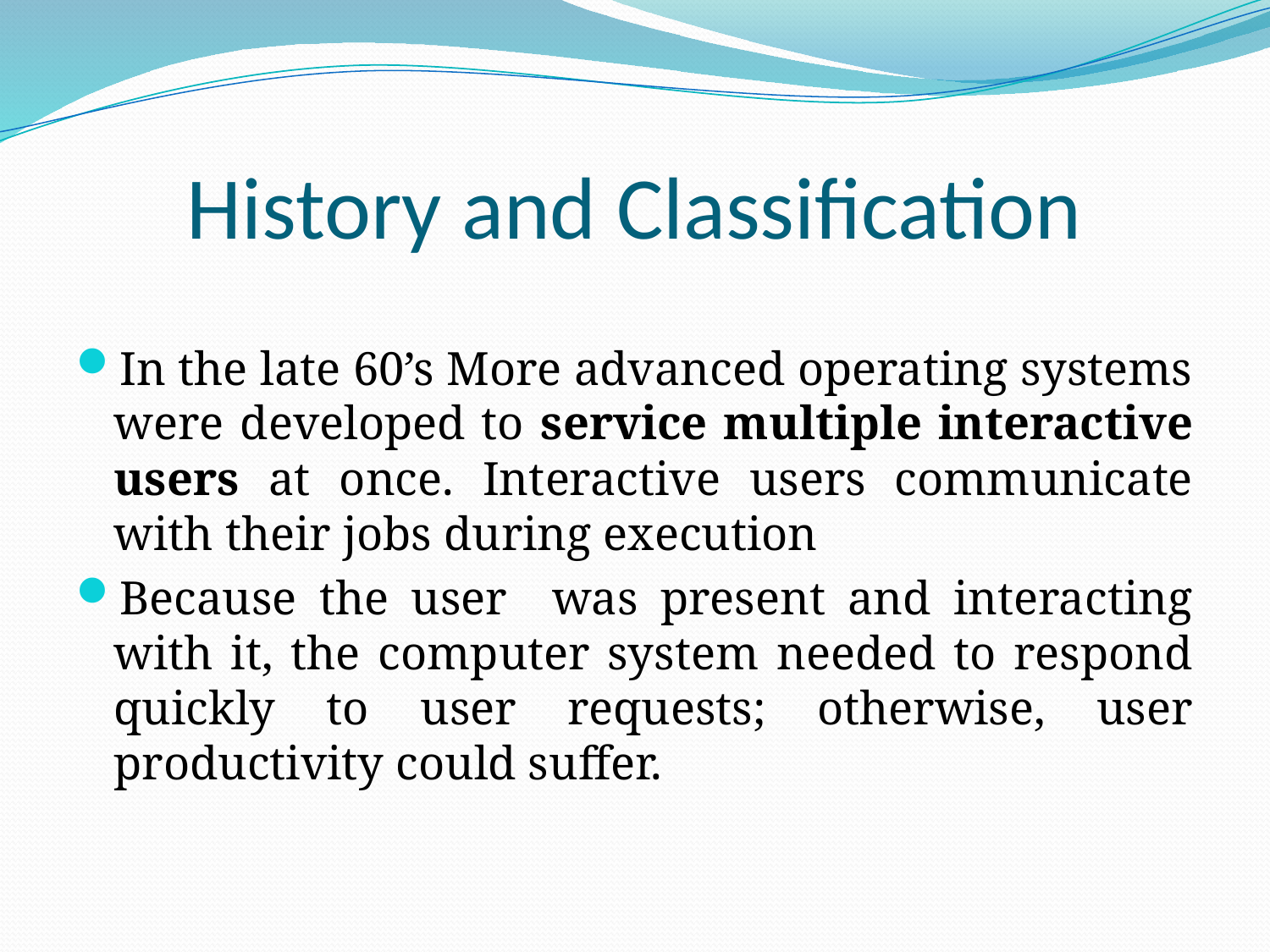

# History and Classification

In the late 60’s More advanced operating systems were developed to service multiple interactive users at once. Interactive users communicate with their jobs during execution
Because the user  was present and interacting with it, the computer system needed to respond quickly to user requests; otherwise, user productivity could suffer.